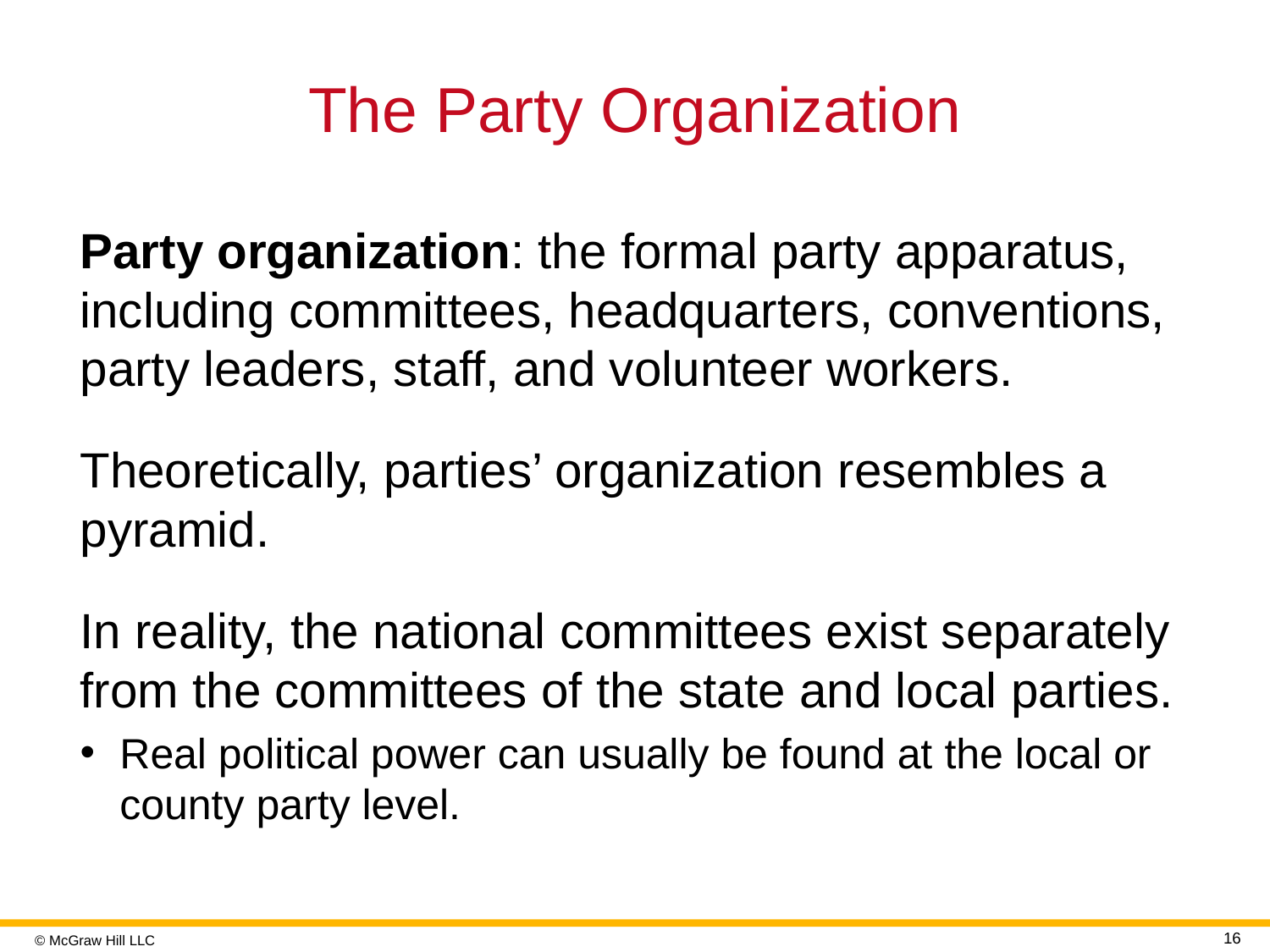

# The Party Organization
Party organization: the formal party apparatus, including committees, headquarters, conventions, party leaders, staff, and volunteer workers.
Theoretically, parties’ organization resembles a pyramid.
In reality, the national committees exist separately from the committees of the state and local parties.
Real political power can usually be found at the local or county party level.
16